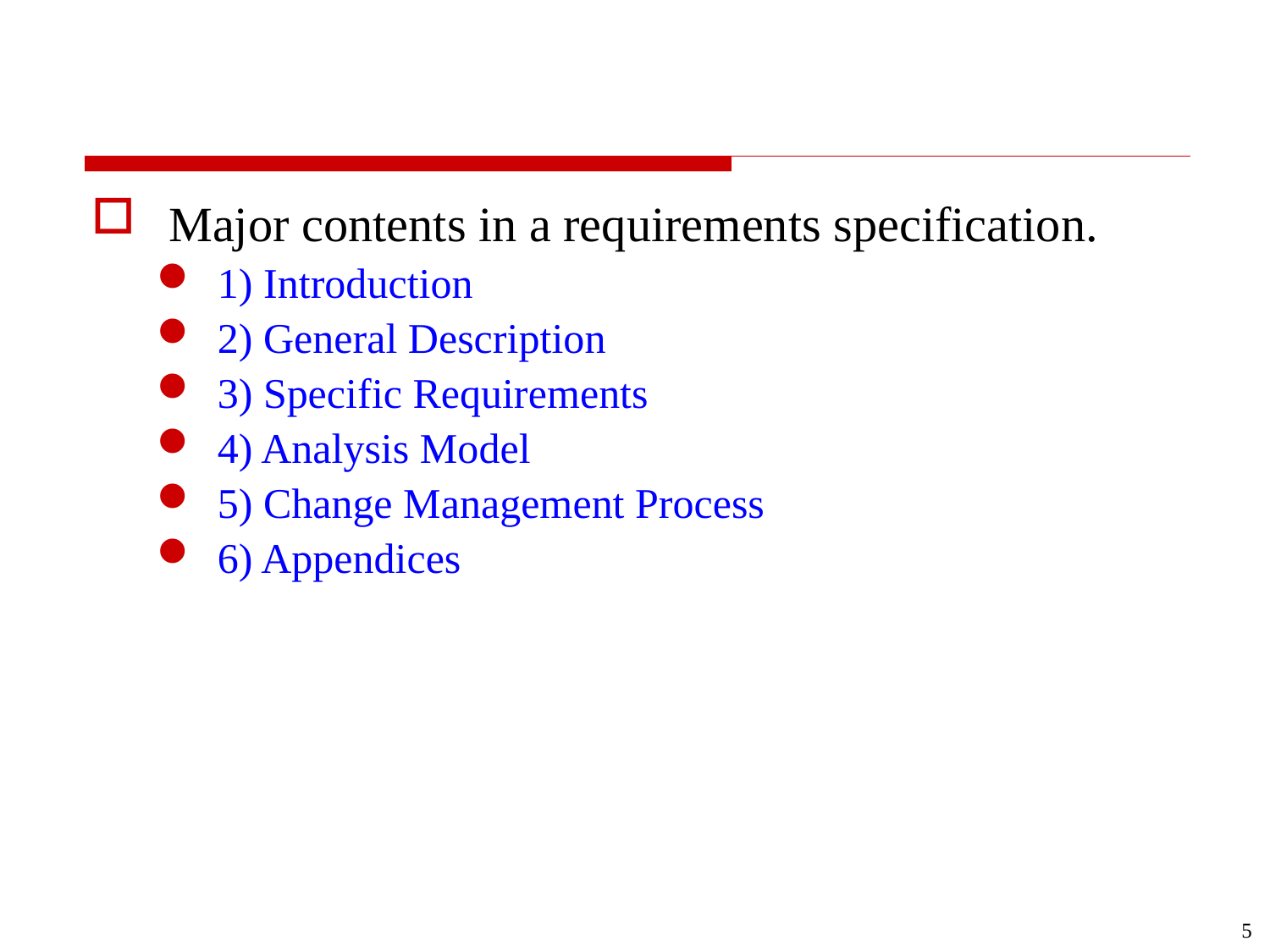

#
 Major contents in a requirements specification.
1) Introduction
2) General Description
3) Specific Requirements
4) Analysis Model
5) Change Management Process
6) Appendices

5